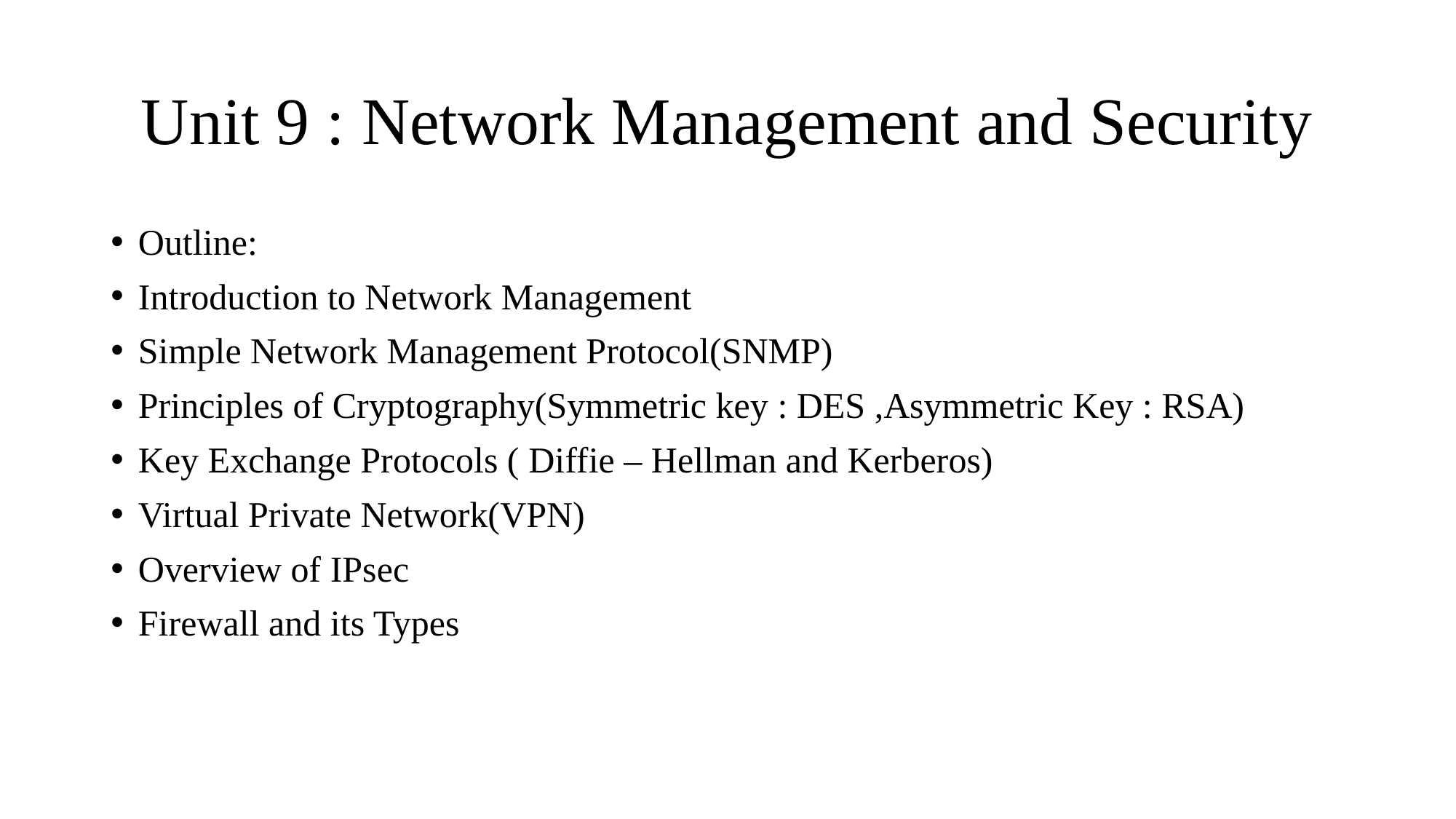

# Unit 9 : Network Management and Security
Outline:
Introduction to Network Management
Simple Network Management Protocol(SNMP)
Principles of Cryptography(Symmetric key : DES ,Asymmetric Key : RSA)
Key Exchange Protocols ( Diffie – Hellman and Kerberos)
Virtual Private Network(VPN)
Overview of IPsec
Firewall and its Types